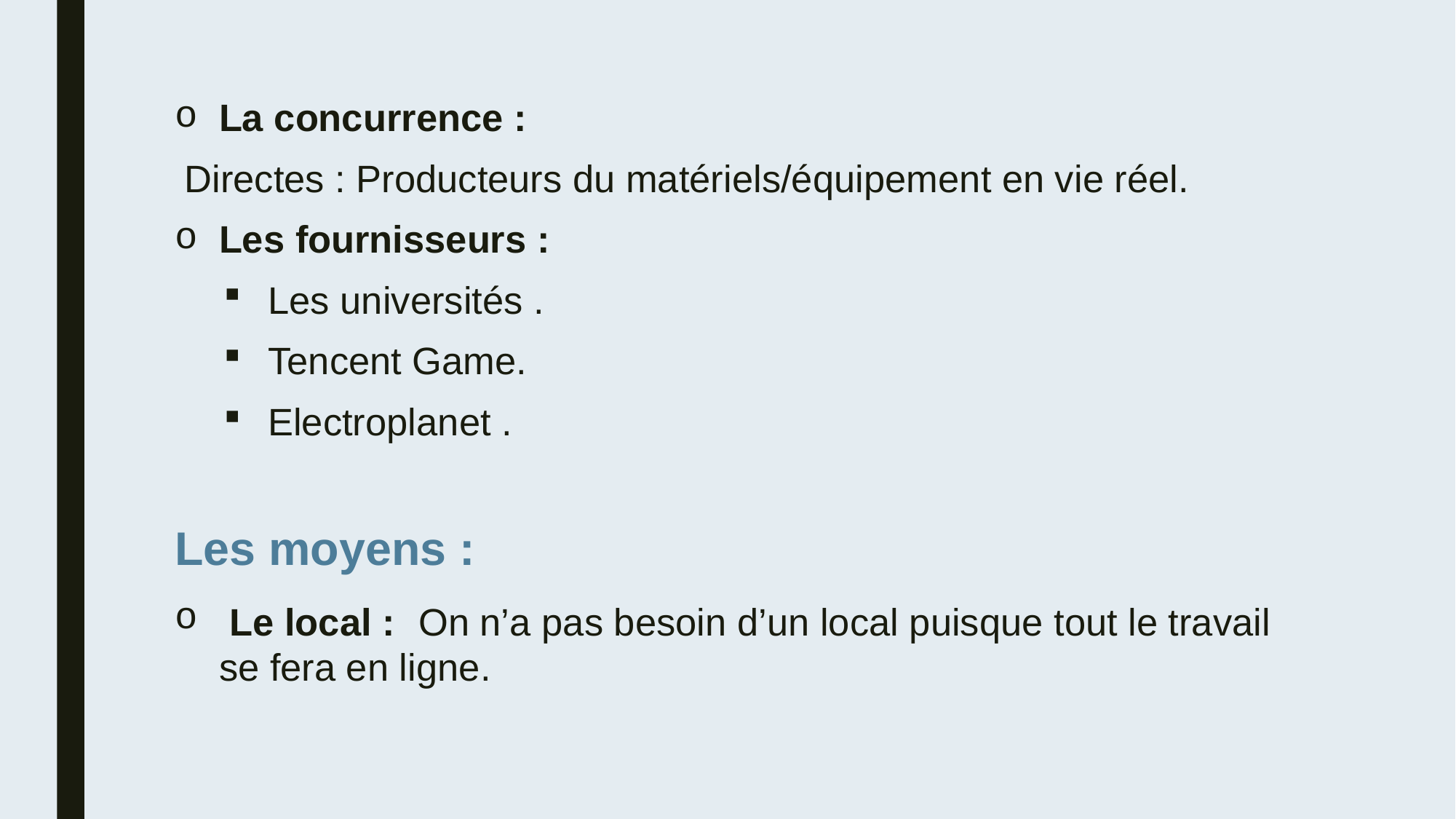

La concurrence :
 Directes : Producteurs du matériels/équipement en vie réel.
Les fournisseurs :
Les universités .
Tencent Game.
Electroplanet .

Les moyens :
 Le local :  On n’a pas besoin d’un local puisque tout le travail se fera en ligne.